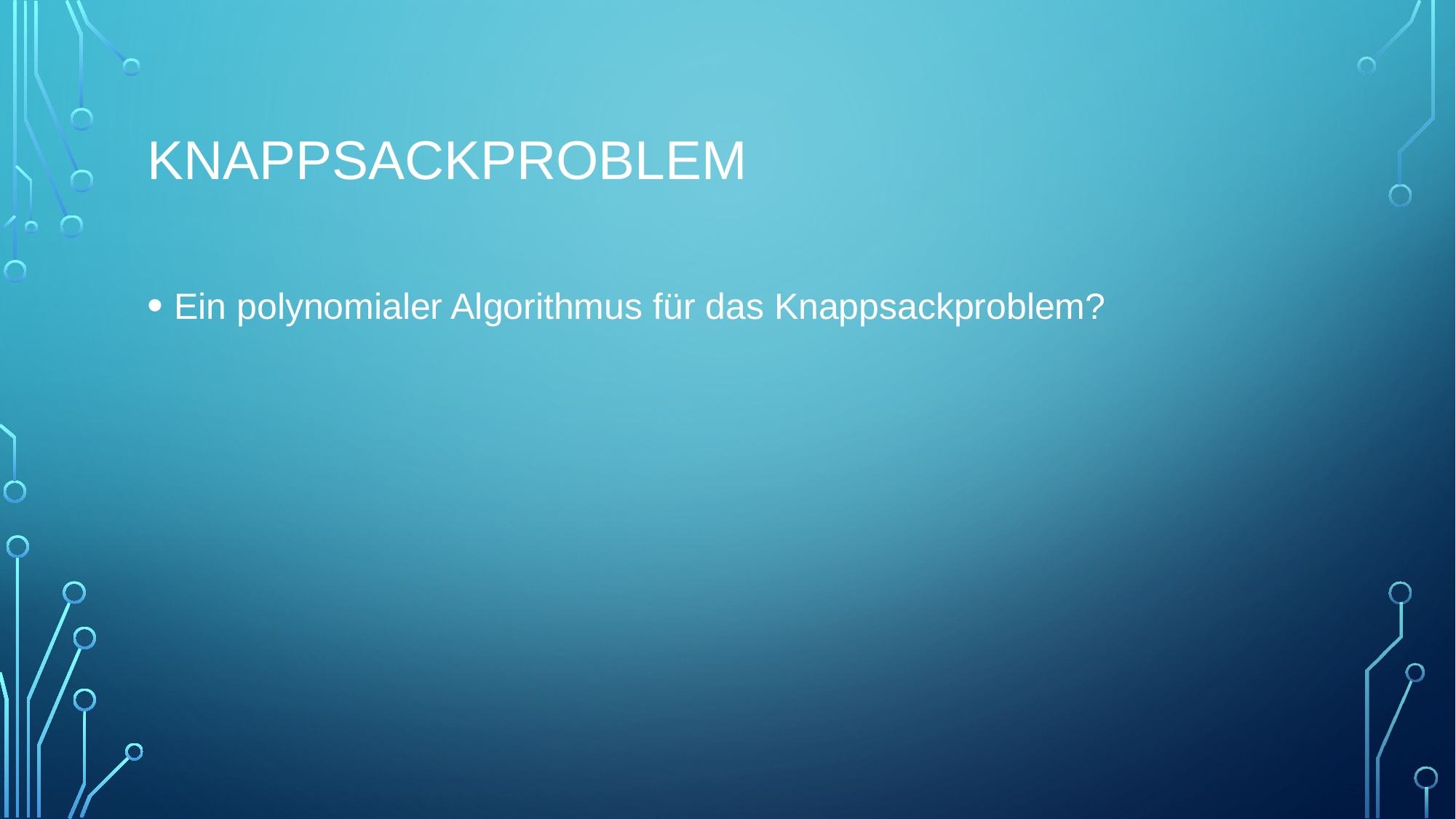

# Knappsackproblem
Ein polynomialer Algorithmus für das Knappsackproblem?